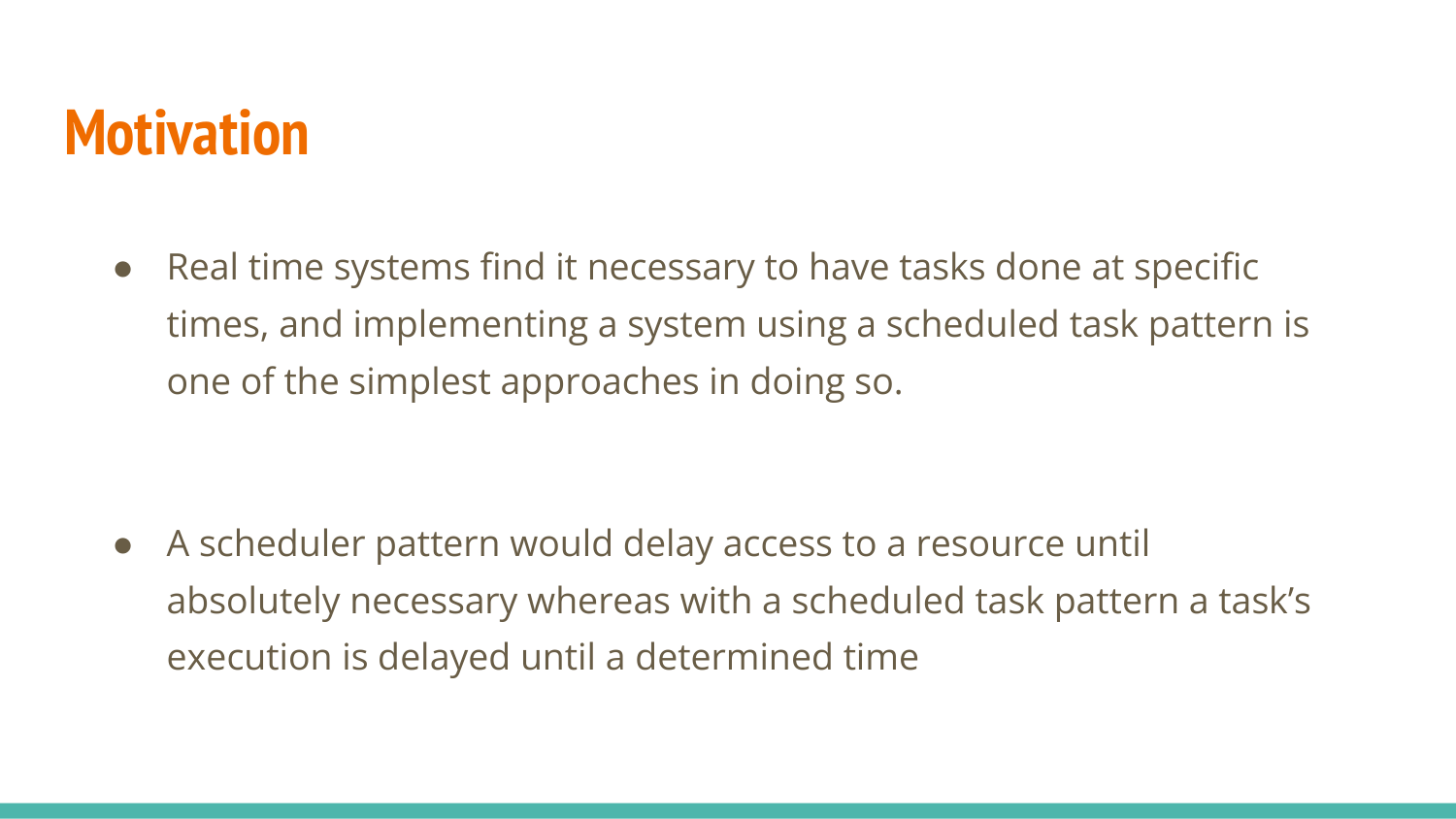

# Motivation
Real time systems find it necessary to have tasks done at specific times, and implementing a system using a scheduled task pattern is one of the simplest approaches in doing so.

A scheduler pattern would delay access to a resource until absolutely necessary whereas with a scheduled task pattern a task’s execution is delayed until a determined time